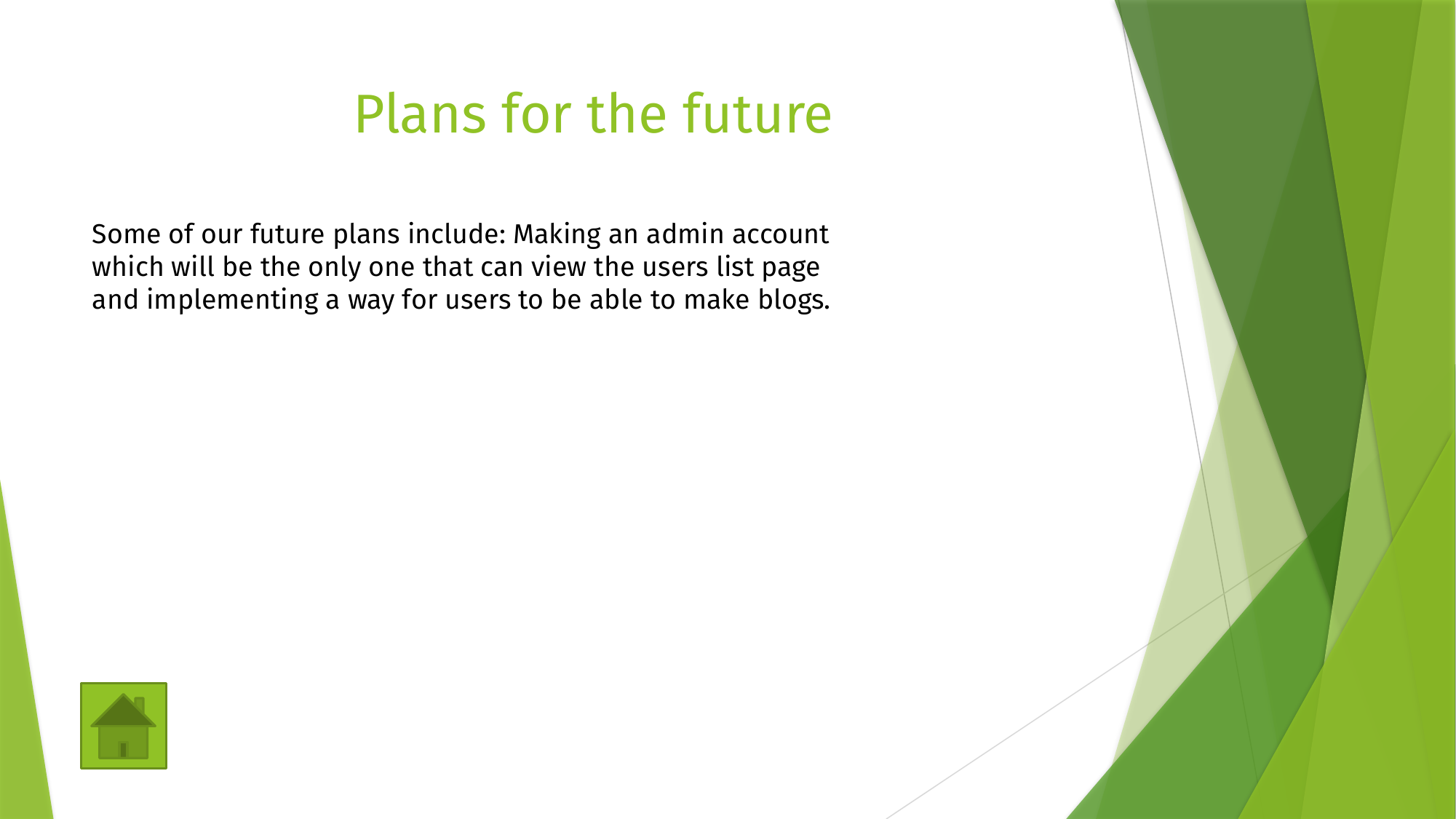

# Plans for the future
Some of our future plans include: Making an admin account which will be the only one that can view the users list page and implementing a way for users to be able to make blogs.